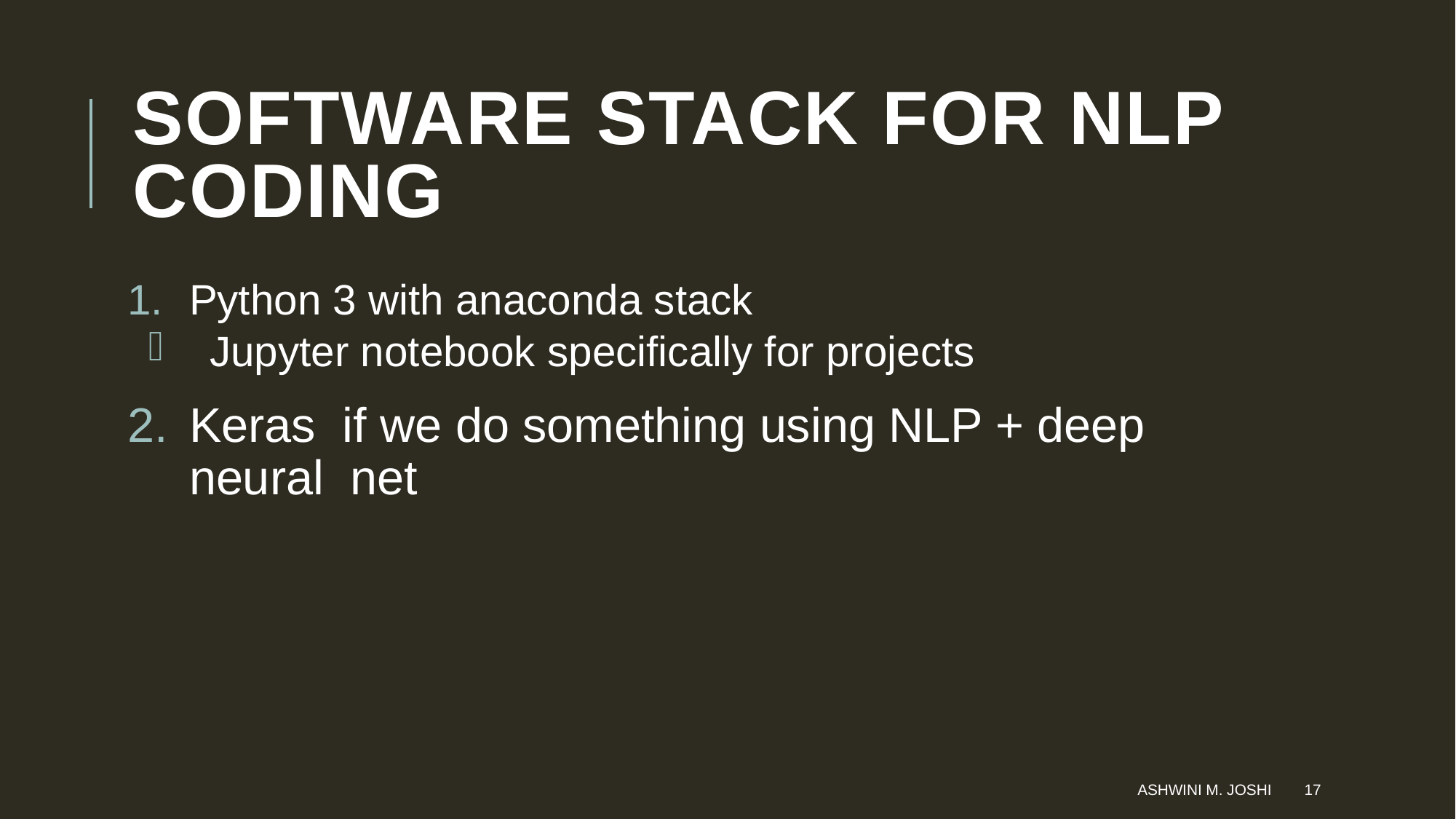

# Software stack for nlp coding
Python 3 with anaconda stack
Jupyter notebook specifically for projects
Keras  if we do something using NLP + deep neural  net

Ashwini M. Joshi
17